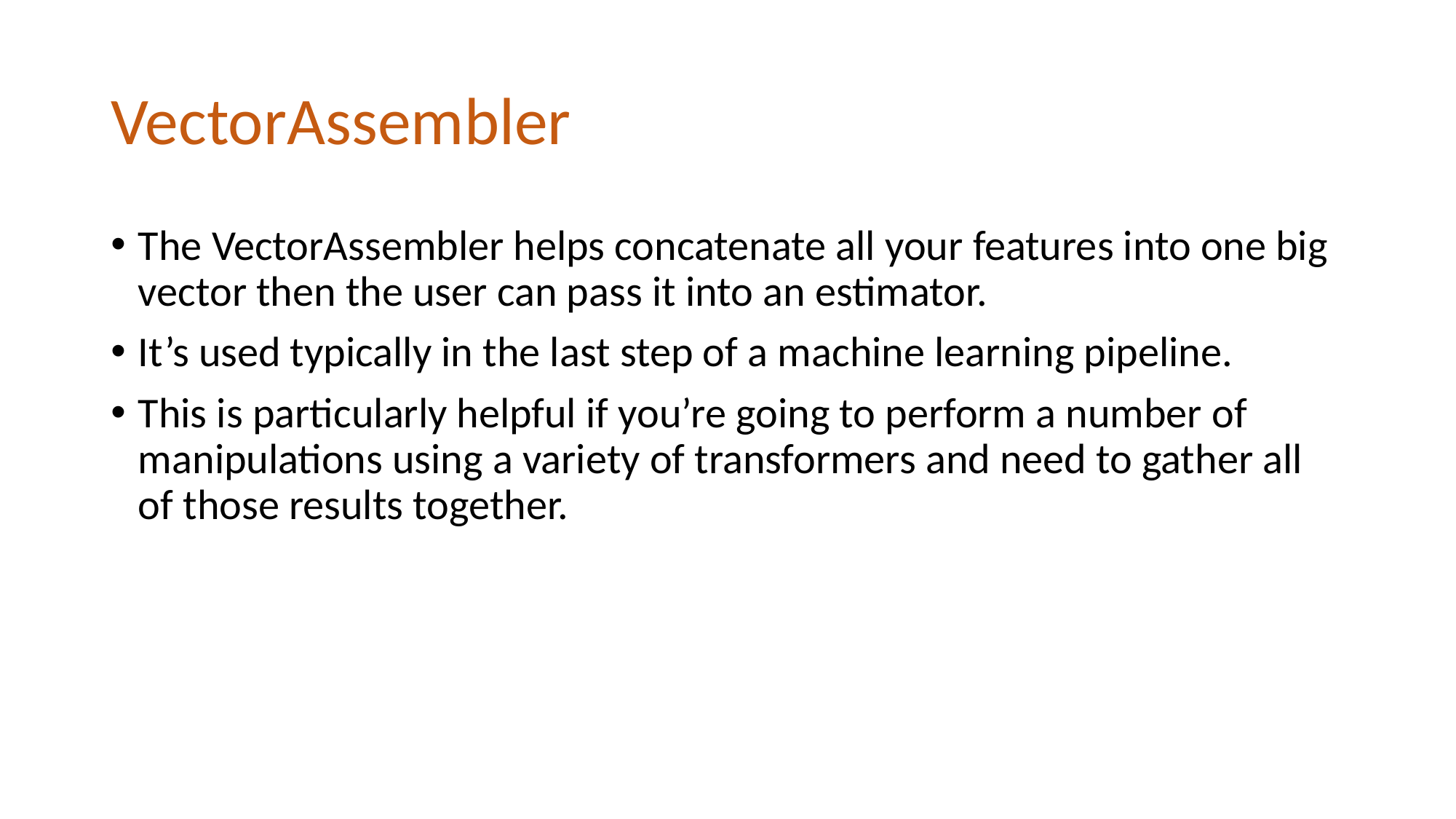

# VectorAssembler
The VectorAssembler helps concatenate all your features into one big vector then the user can pass it into an estimator.
It’s used typically in the last step of a machine learning pipeline.
This is particularly helpful if you’re going to perform a number of manipulations using a variety of transformers and need to gather all of those results together.